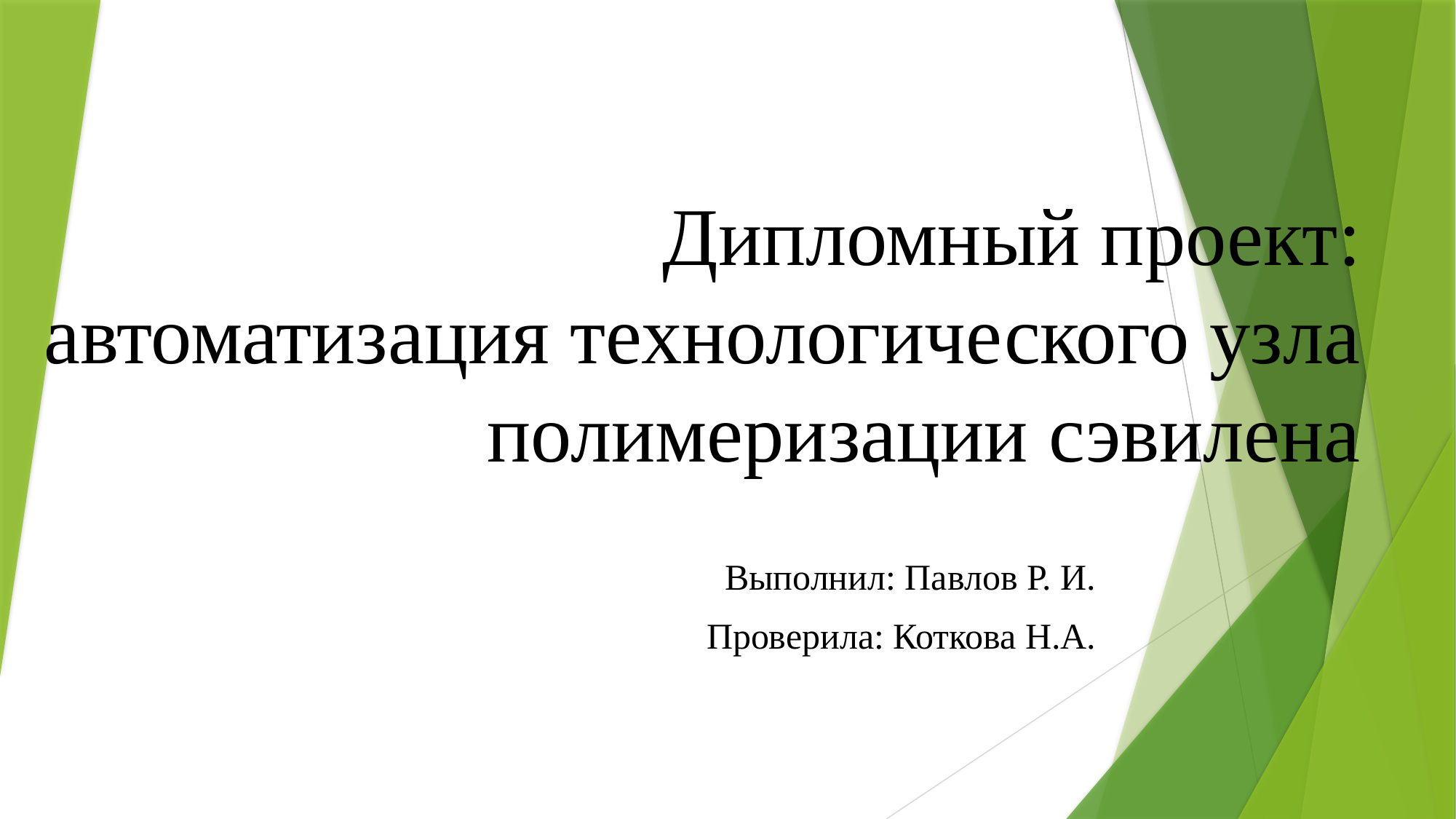

# Дипломный проект: автоматизация технологического узла полимеризации сэвилена
Выполнил: Павлов Р. И.
Проверила: Коткова Н.А.